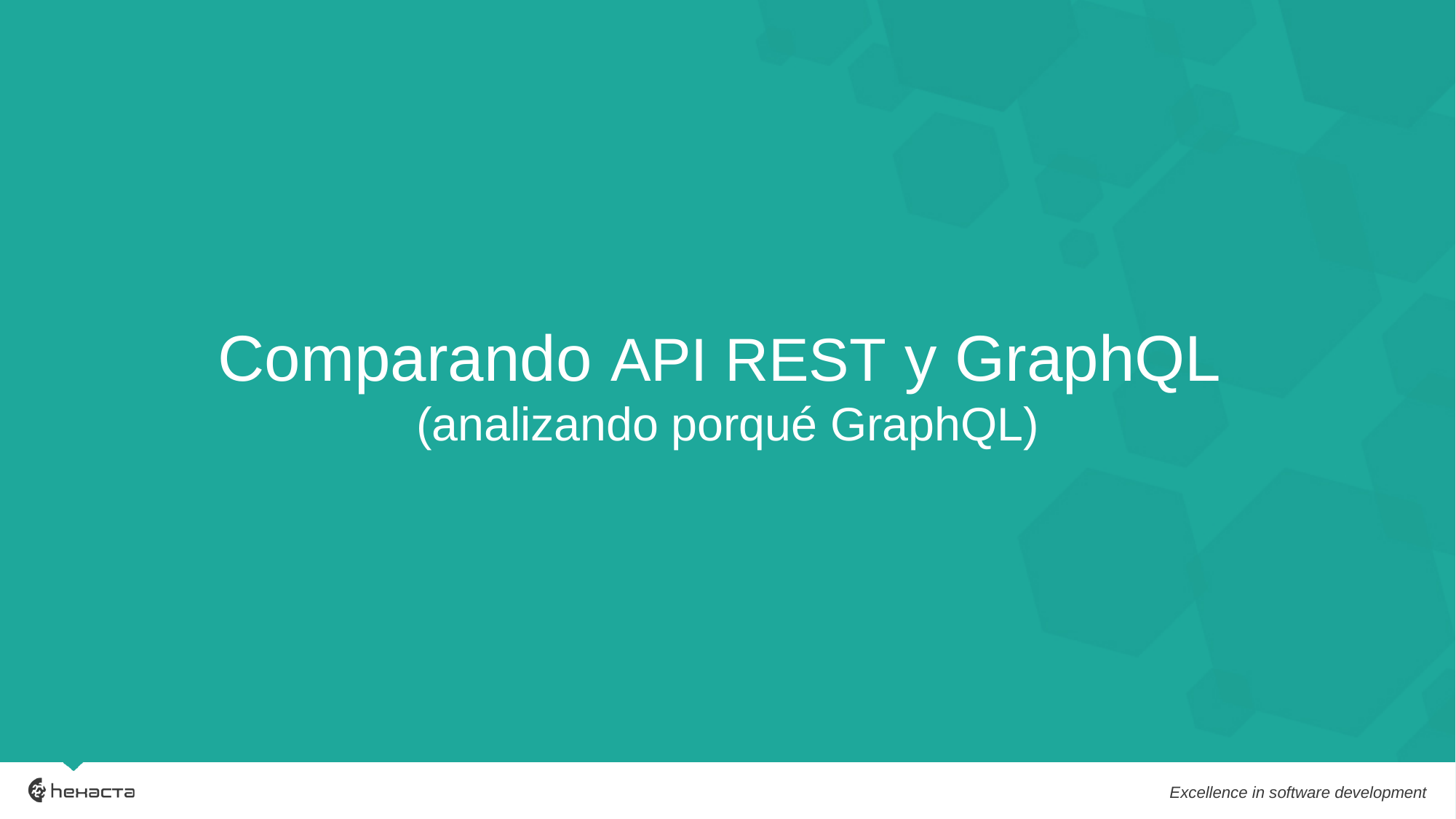

# Comparando API REST y GraphQL (analizando porqué GraphQL)